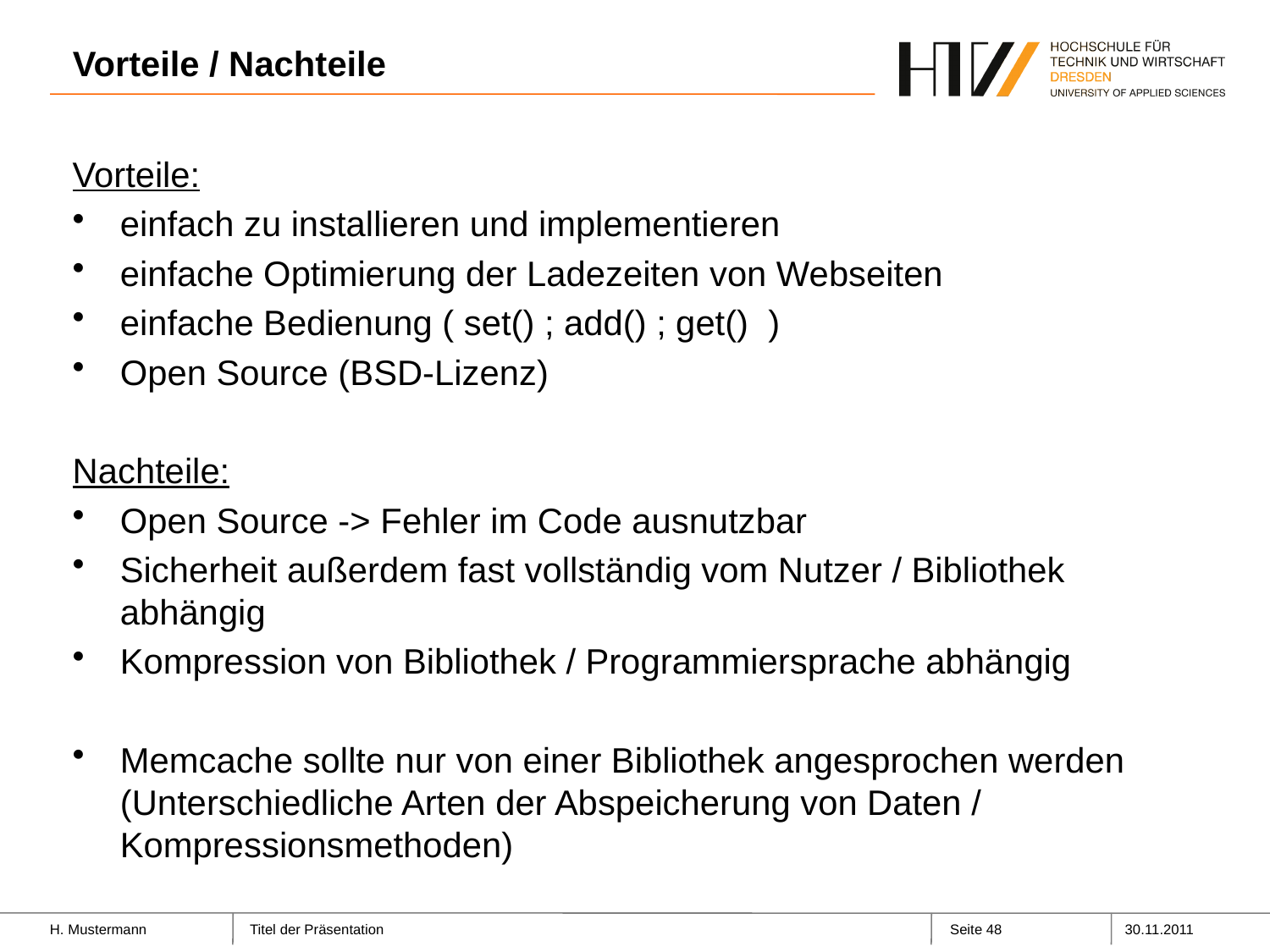

# Vorteile / Nachteile
Vorteile:
einfach zu installieren und implementieren
einfache Optimierung der Ladezeiten von Webseiten
einfache Bedienung ( set() ; add() ; get()  )
Open Source (BSD-Lizenz)

Nachteile:
Open Source -> Fehler im Code ausnutzbar
Sicherheit außerdem fast vollständig vom Nutzer / Bibliothek abhängig
Kompression von Bibliothek / Programmiersprache abhängig

Memcache sollte nur von einer Bibliothek angesprochen werden
(Unterschiedliche Arten der Abspeicherung von Daten / Kompressionsmethoden)